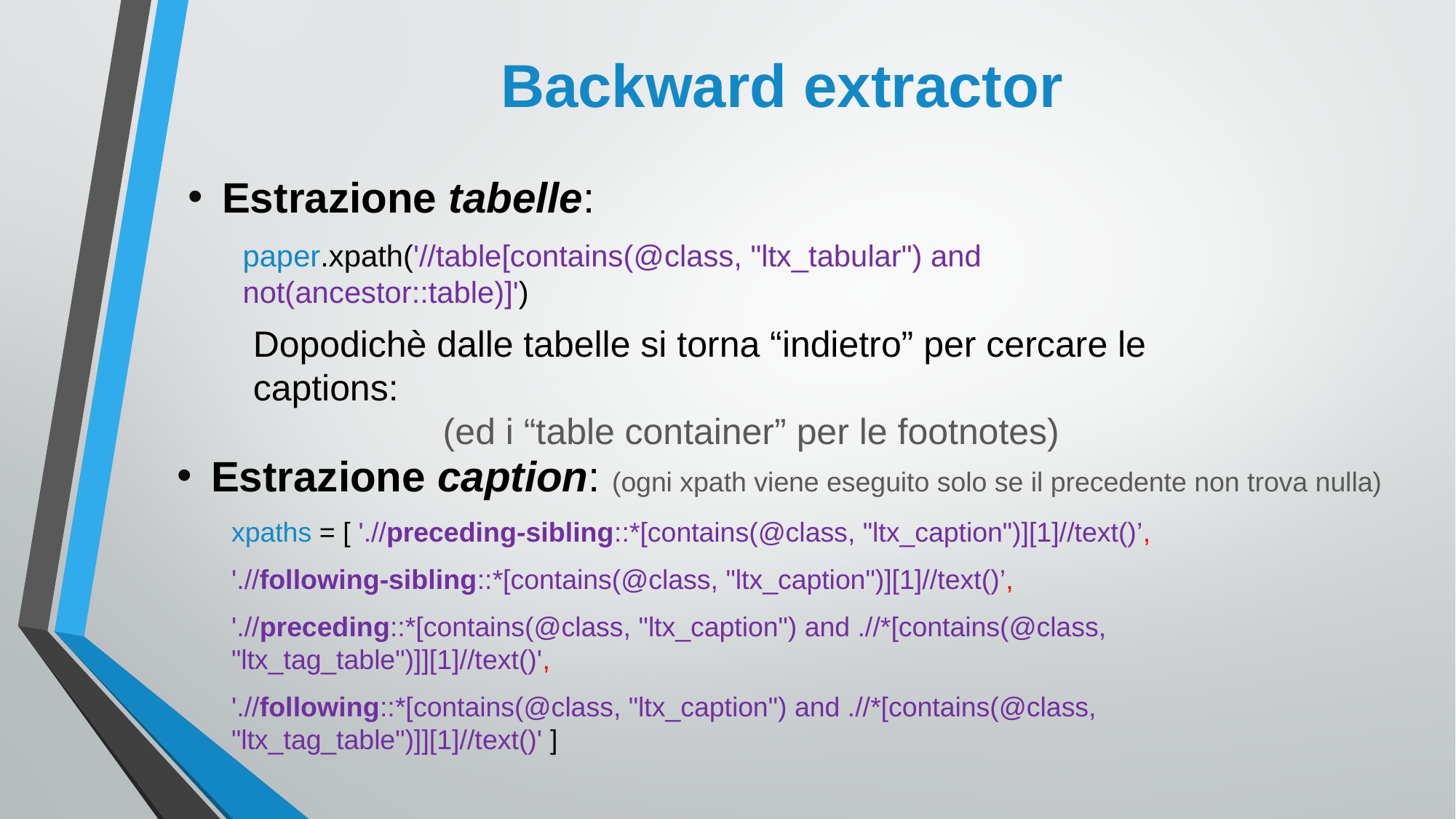

# Backward extractor
Estrazione tabelle:
paper.xpath('//table[contains(@class, "ltx_tabular") and not(ancestor::table)]')

Dopodichè dalle tabelle si torna “indietro” per cercare le captions:
(ed i “table container” per le footnotes)
Estrazione caption: (ogni xpath viene eseguito solo se il precedente non trova nulla)
xpaths = [ './/preceding-sibling::*[contains(@class, "ltx_caption")][1]//text()’,
'.//following-sibling::*[contains(@class, "ltx_caption")][1]//text()’,
'.//preceding::*[contains(@class, "ltx_caption") and .//*[contains(@class, "ltx_tag_table")]][1]//text()',
'.//following::*[contains(@class, "ltx_caption") and .//*[contains(@class, "ltx_tag_table")]][1]//text()' ]